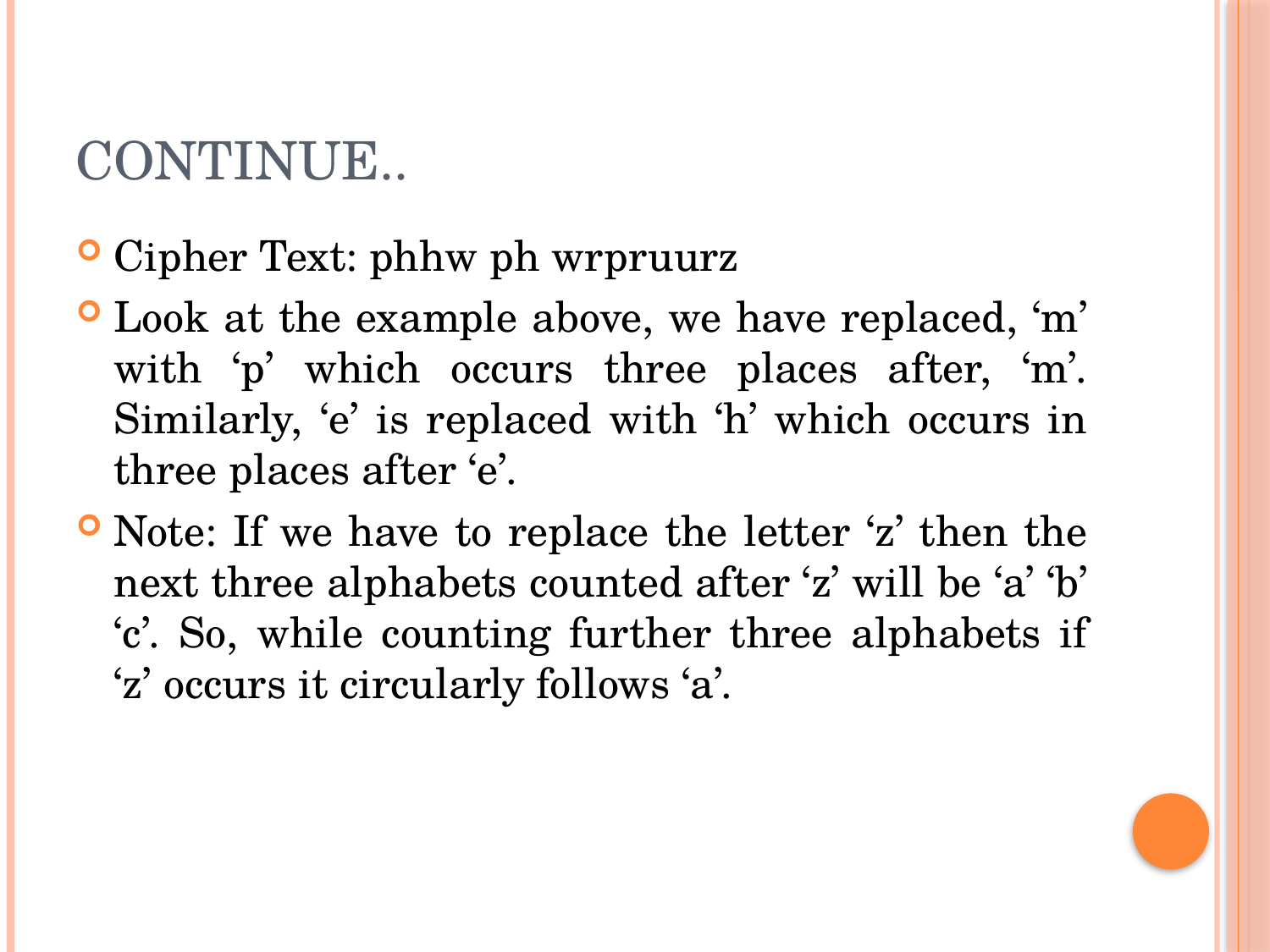

# Continue..
Cipher Text: phhw ph wrpruurz
Look at the example above, we have replaced, ‘m’ with ‘p’ which occurs three places after, ‘m’. Similarly, ‘e’ is replaced with ‘h’ which occurs in three places after ‘e’.
Note: If we have to replace the letter ‘z’ then the next three alphabets counted after ‘z’ will be ‘a’ ‘b’ ‘c’. So, while counting further three alphabets if ‘z’ occurs it circularly follows ‘a’.